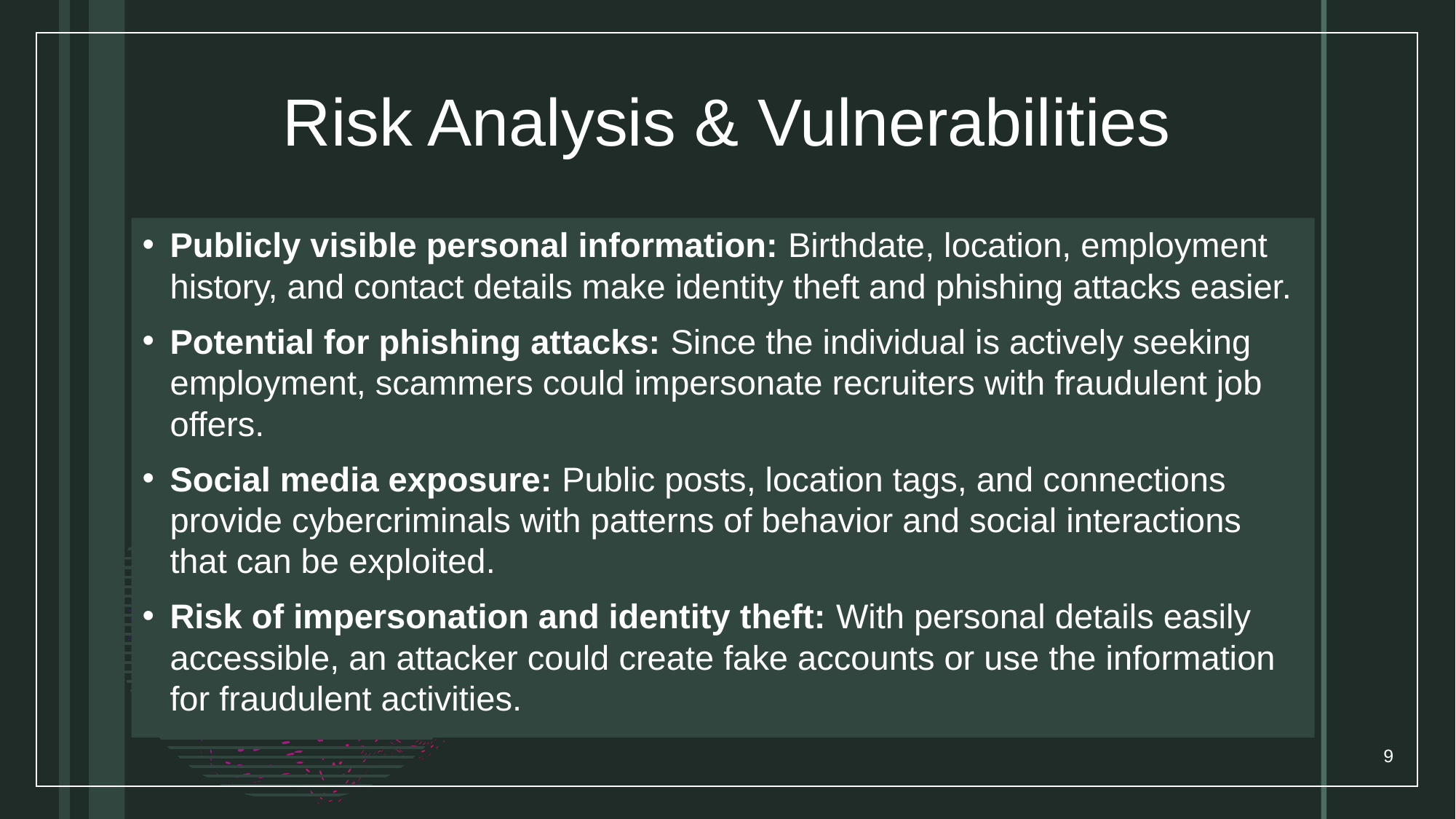

# Risk Analysis & Vulnerabilities
Publicly visible personal information: Birthdate, location, employment history, and contact details make identity theft and phishing attacks easier.
Potential for phishing attacks: Since the individual is actively seeking employment, scammers could impersonate recruiters with fraudulent job offers.
Social media exposure: Public posts, location tags, and connections provide cybercriminals with patterns of behavior and social interactions that can be exploited.
Risk of impersonation and identity theft: With personal details easily accessible, an attacker could create fake accounts or use the information for fraudulent activities.
9